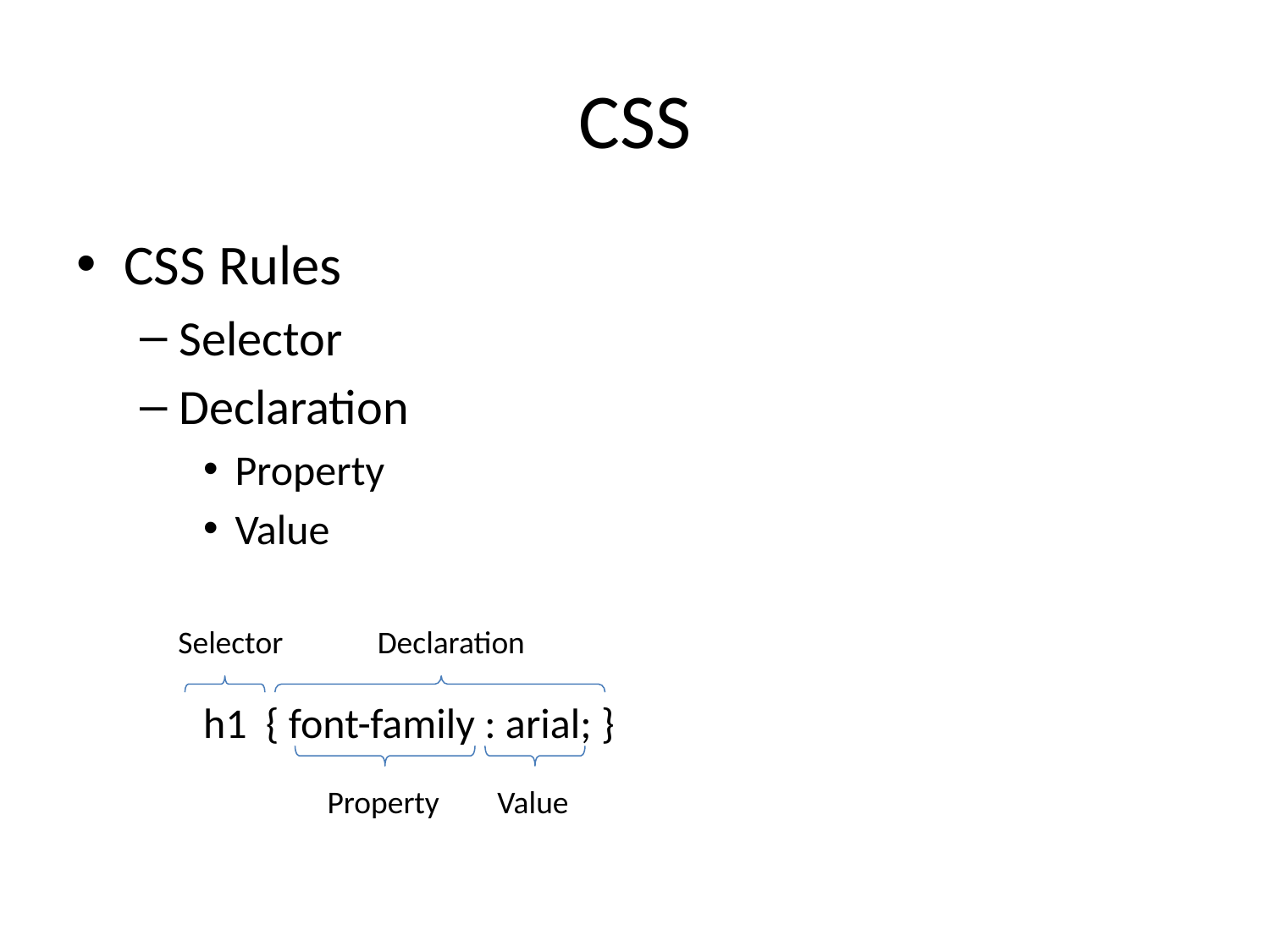

# CSS
CSS Rules
Selector
Declaration
Property
Value

h1  { font-family : arial; }

Selector
Declaration

Property
Value